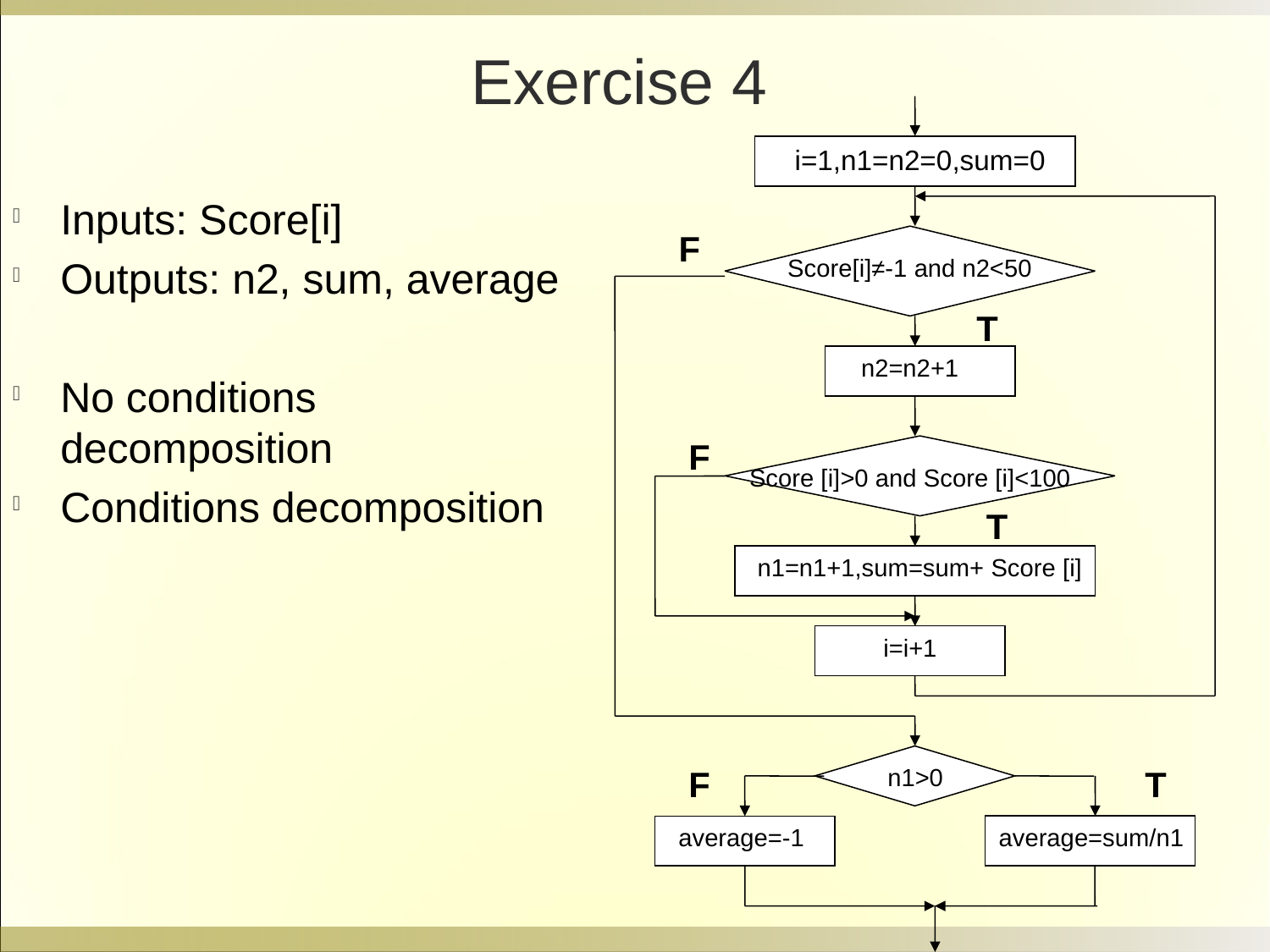

Exercise 4

i=1,n1=n2=0,sum=0

Score[i]≠-1 and n2<50

n2=n2+1

Score [i]>0 and Score [i]<100

n1=n1+1,sum=sum+ Score [i]

i=i+1

n1>0

average=-1

average=sum/n1

Inputs: Score[i]
Outputs: n2, sum, average

No conditions decomposition
Conditions decomposition
F
T
F
T
F
T